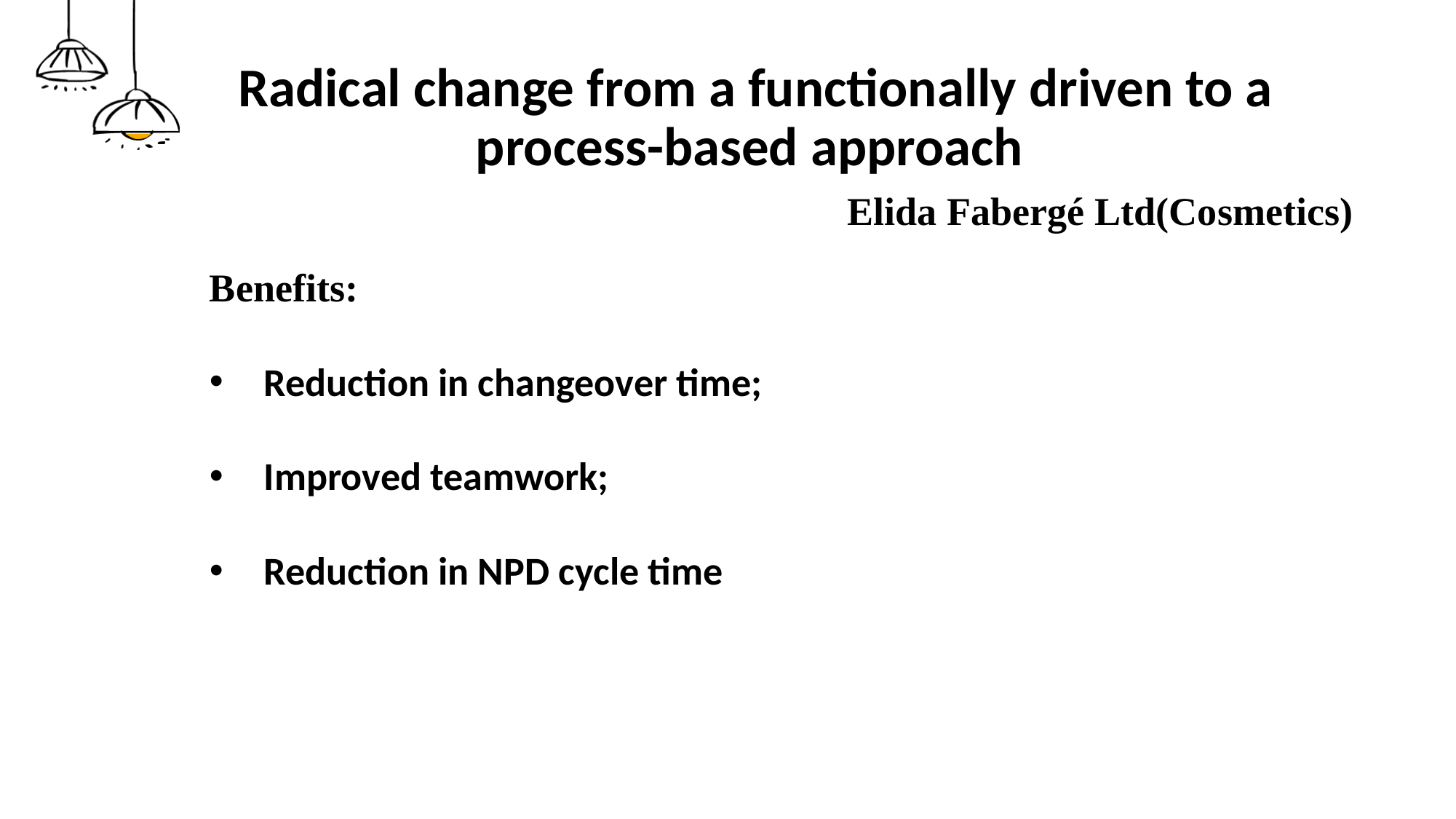

# Radical change from a functionally driven to a process-based approach
Elida Fabergé Ltd(Cosmetics)

Benefits:

Reduction in changeover time;

Improved teamwork;

Reduction in NPD cycle time